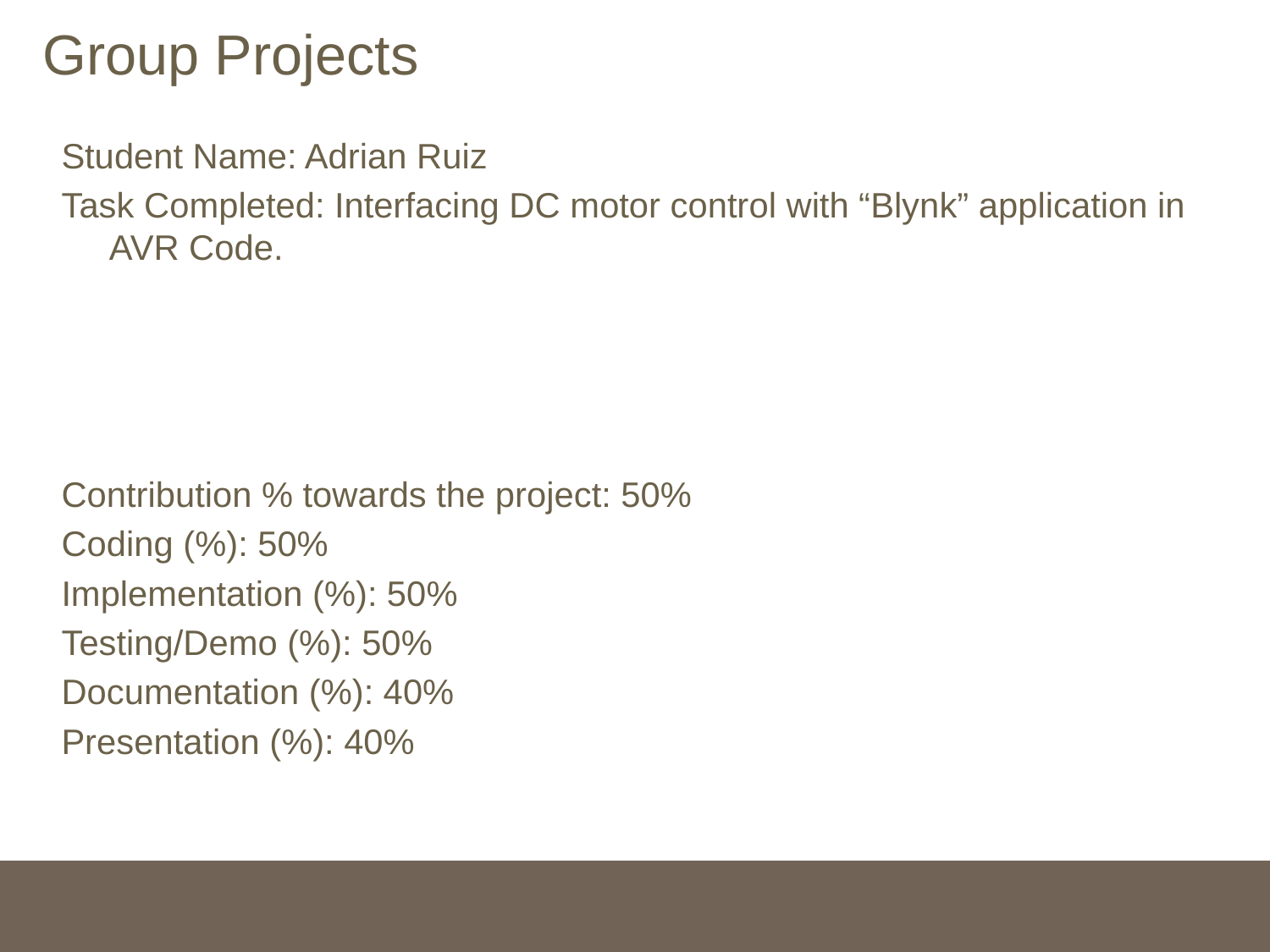

# Group Projects
Student Name: Adrian Ruiz
Task Completed: Interfacing DC motor control with “Blynk” application in AVR Code.

Contribution % towards the project: 50%
Coding (%): 50%
Implementation (%): 50%
Testing/Demo (%): 50%
Documentation (%): 40%
Presentation (%): 40%